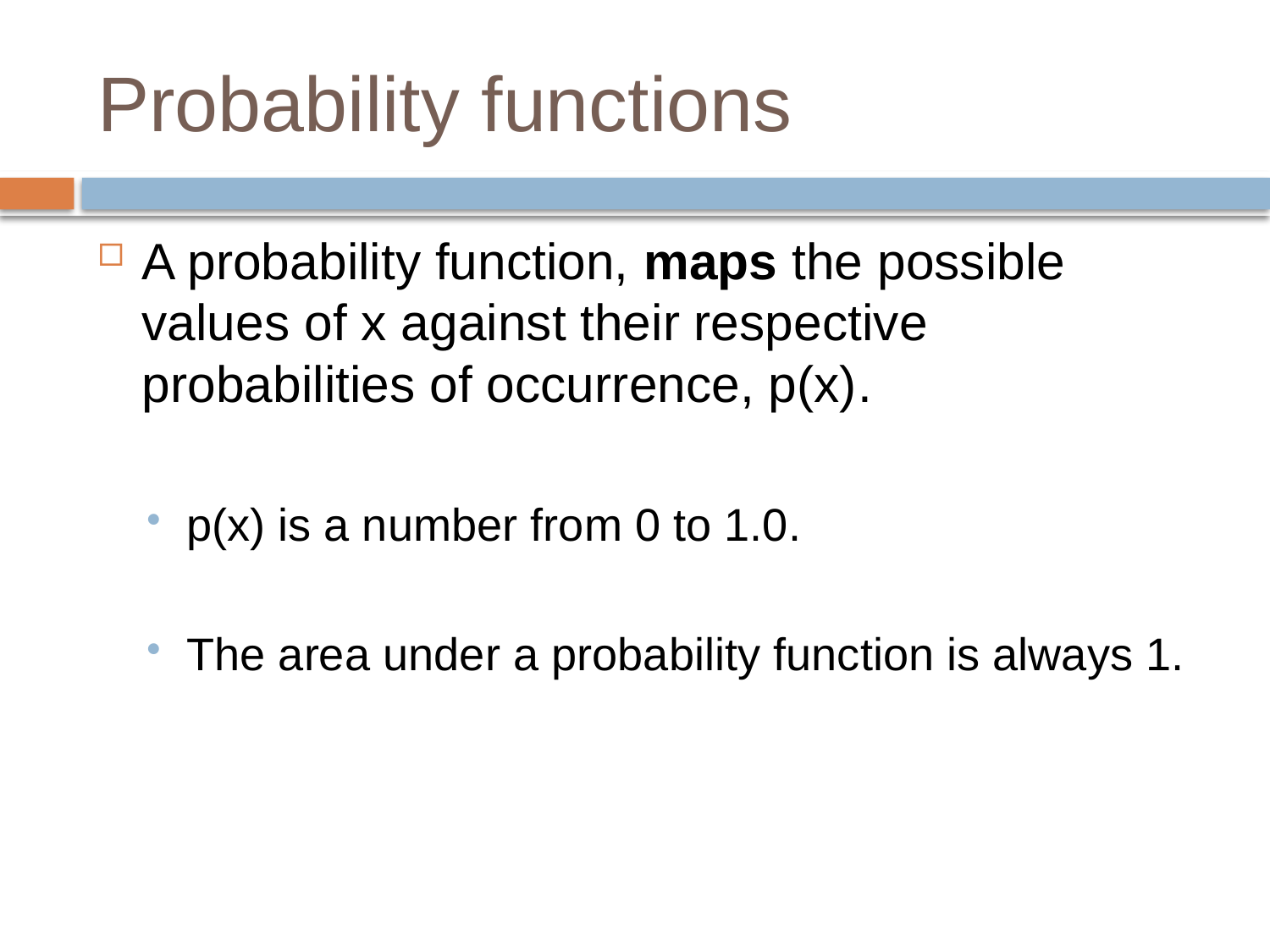

# Probability functions
A probability function, maps the possible values of x against their respective probabilities of occurrence, p(x).

p(x) is a number from 0 to 1.0.

The area under a probability function is always 1.